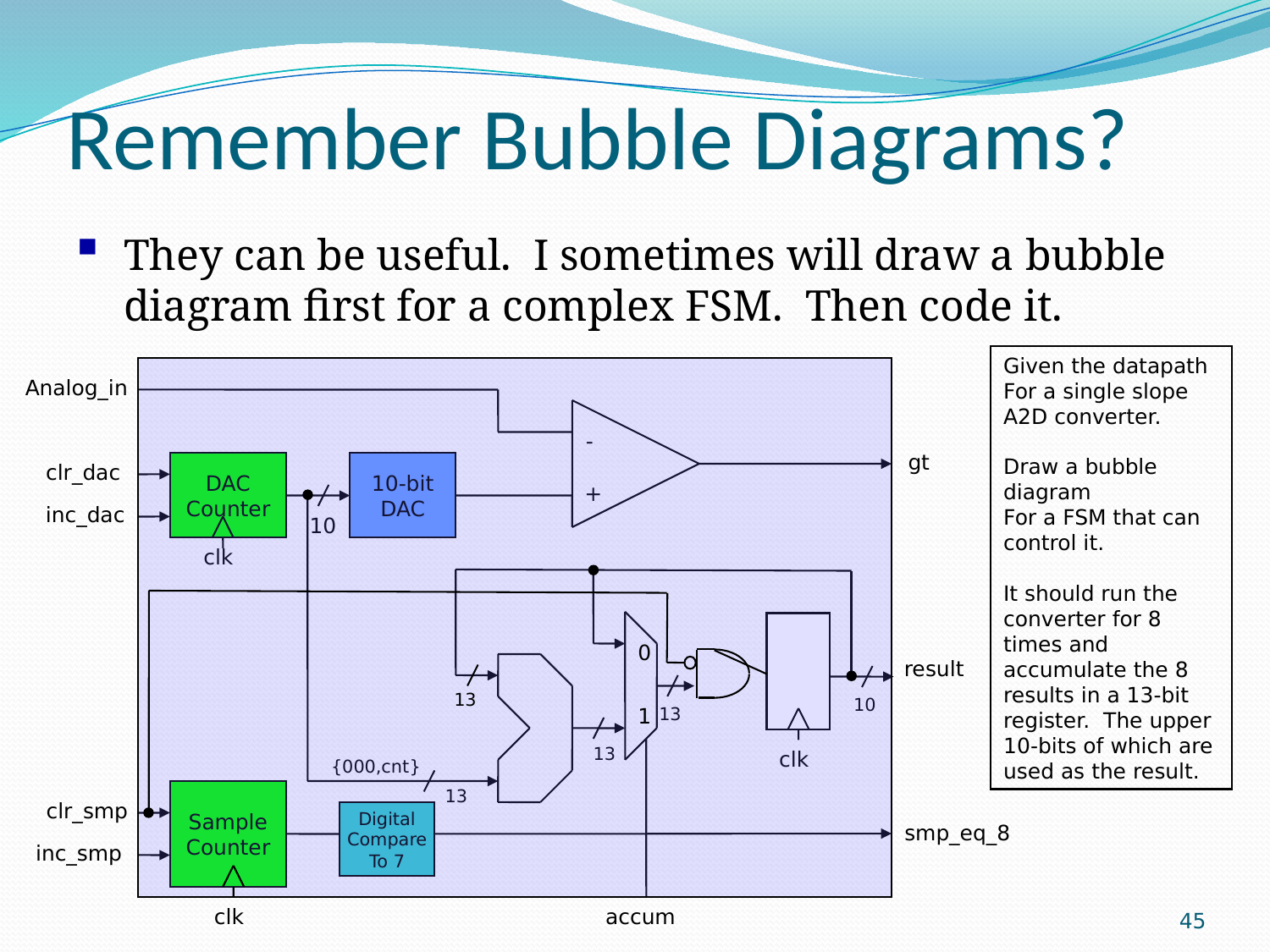

# Remember Bubble Diagrams?
They can be useful.  I sometimes will draw a bubble diagram first for a complex FSM.  Then code it.
Given the datapath
For a single slope
A2D converter.

Draw a bubble diagram
For a FSM that can control it.

It should run the converter for 8 times and accumulate the 8 results in a 13-bit register.  The upper 10-bits of which are used as the result.

Analog_in

-

gt
clr_dac
DAC
Counter
10-bit
DAC

+

inc_dac

10

clk

0

result

13

10

1
13

13

clk
{000,cnt}

13
Sample
Counter

clr_smp
Digital
Compare
To 7

smp_eq_8

inc_smp

clk
accum
45